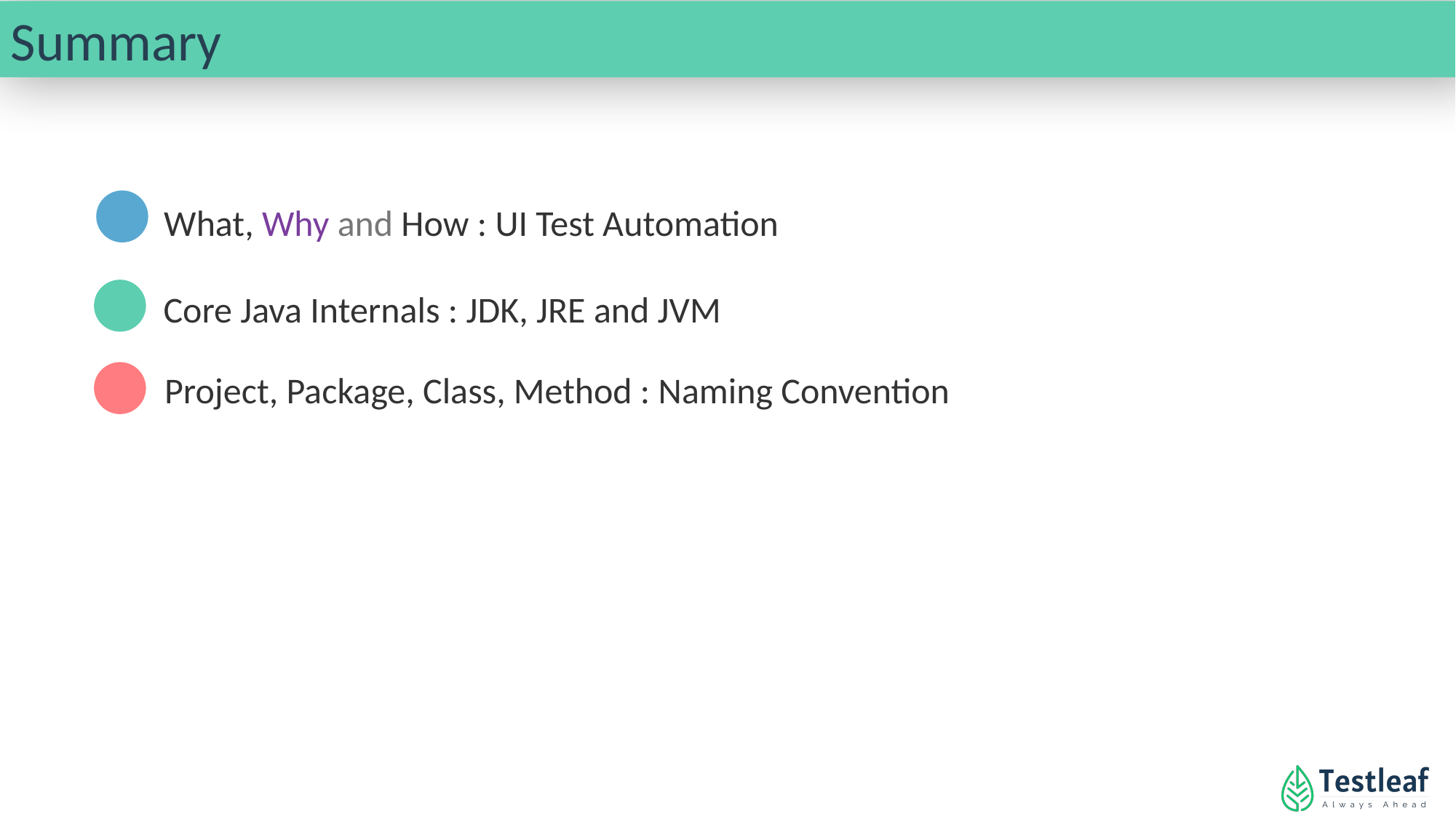

Summary

What, Why and How : UI Test Automation

Core Java Internals : JDK, JRE and JVM
Project, Package, Class, Method : Naming Convention